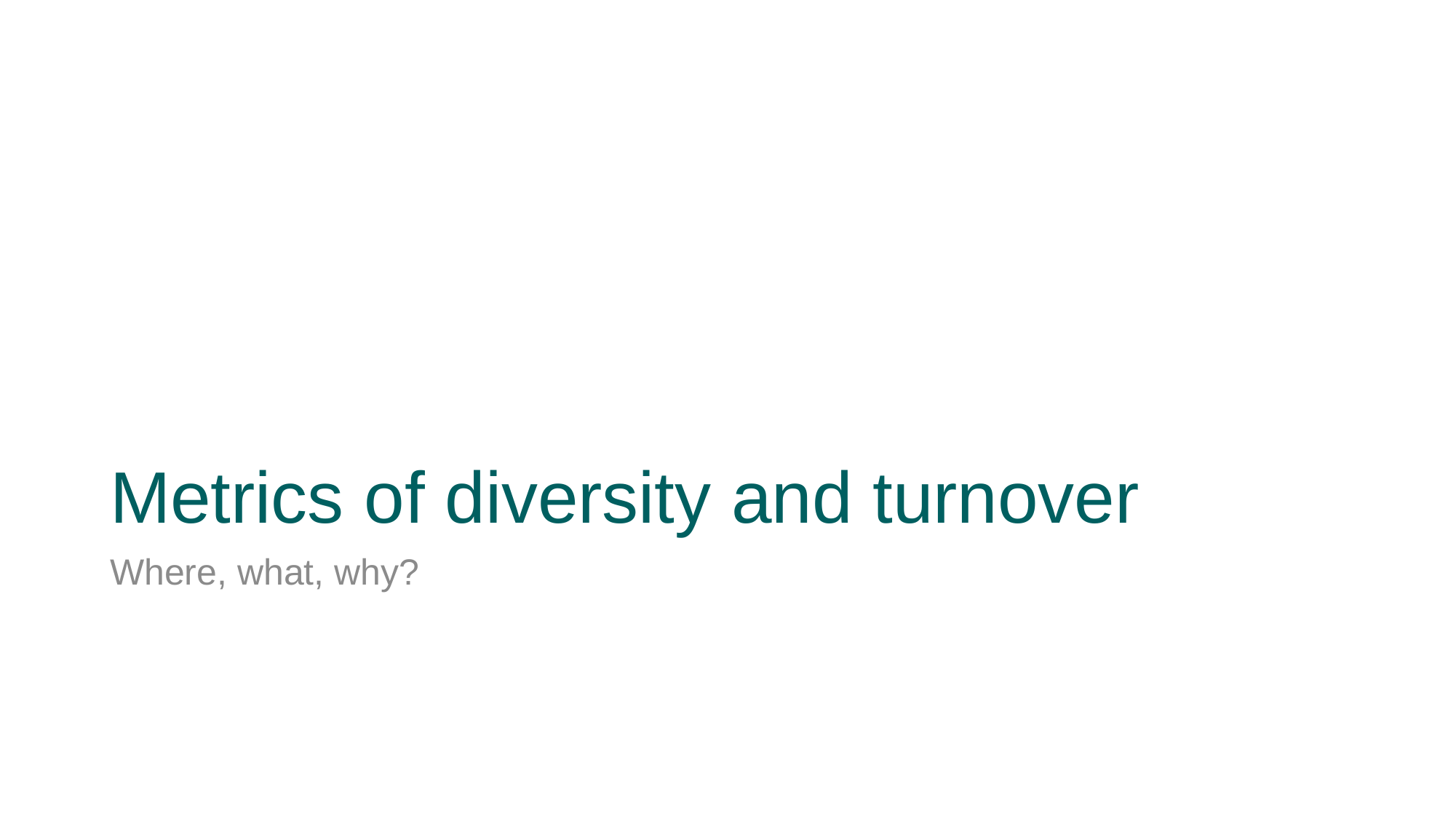

# Metrics of diversity and turnover
Where, what, why?